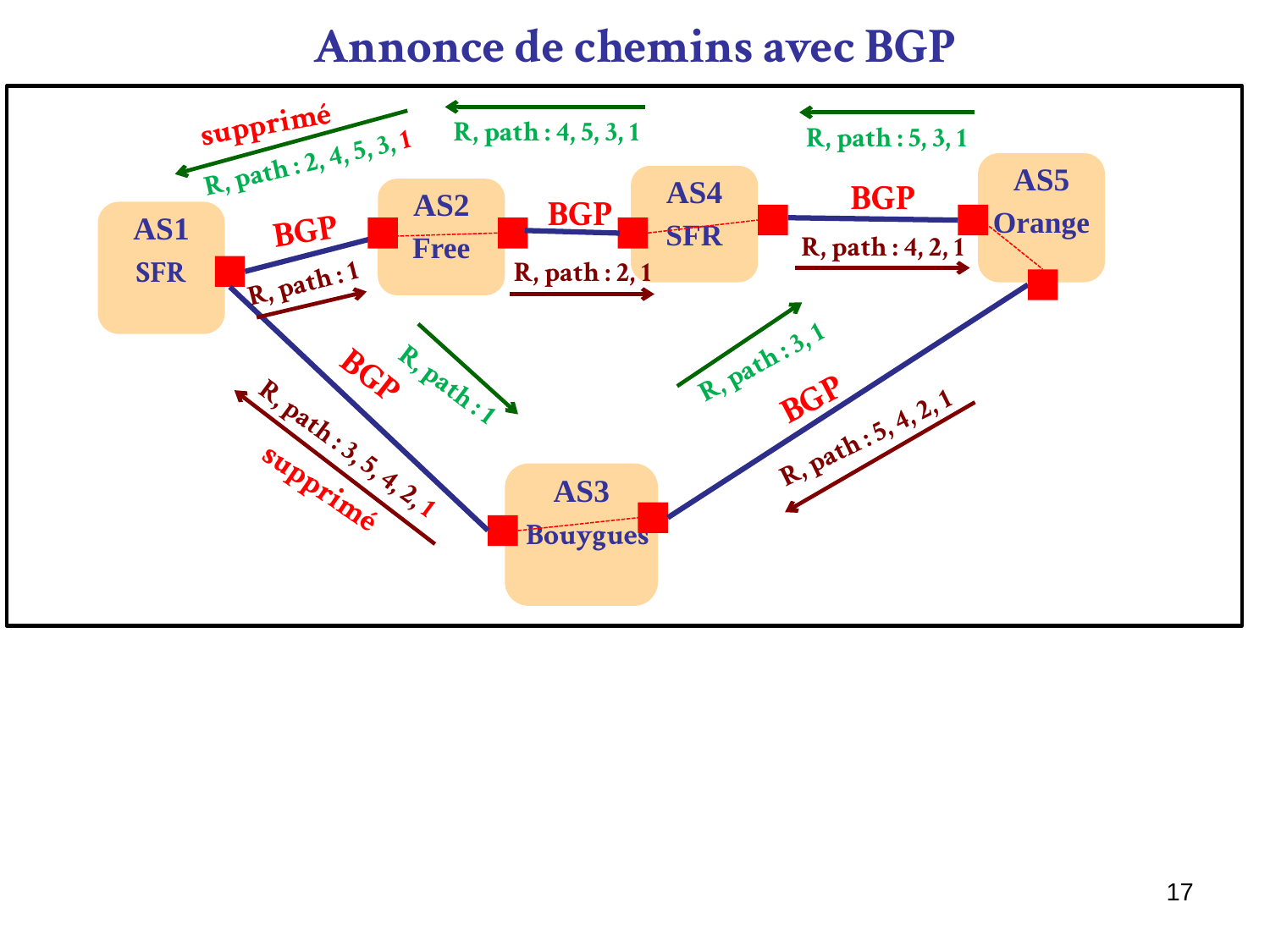

# Annonce de chemins avec BGP

supprimé
R, path : 4, 5, 3, 1
R, path : 5, 3, 1
R, path : 2, 4, 5, 3, 1
AS5
Orange
AS4
SFR
BGP
AS1
SFR

BGP
BGP
AS3
  Bouygues

AS2
Free
BGP
BGP

R, path : 4, 2, 1
R, path : 2, 1
R, path : 1
R, path : 3, 1
R, path : 1
R, path : 5, 4, 2, 1
R, path : 3, 5, 4, 2, 1
supprimé
17